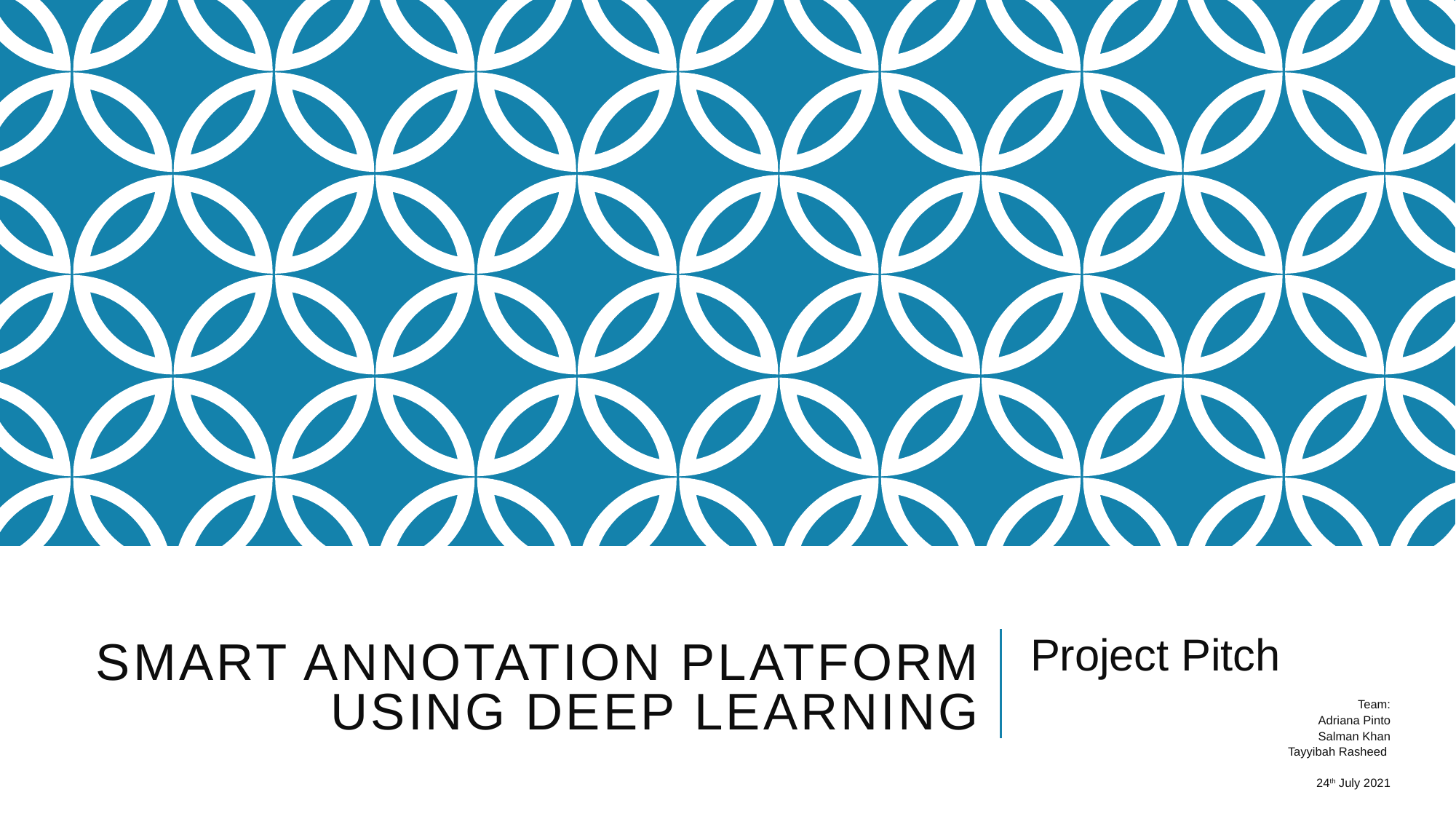

Project Pitch

Team:
Adriana Pinto
Salman Khan
Tayyibah Rasheed

24th July 2021
# Smart Annotation Platform using Deep Learning